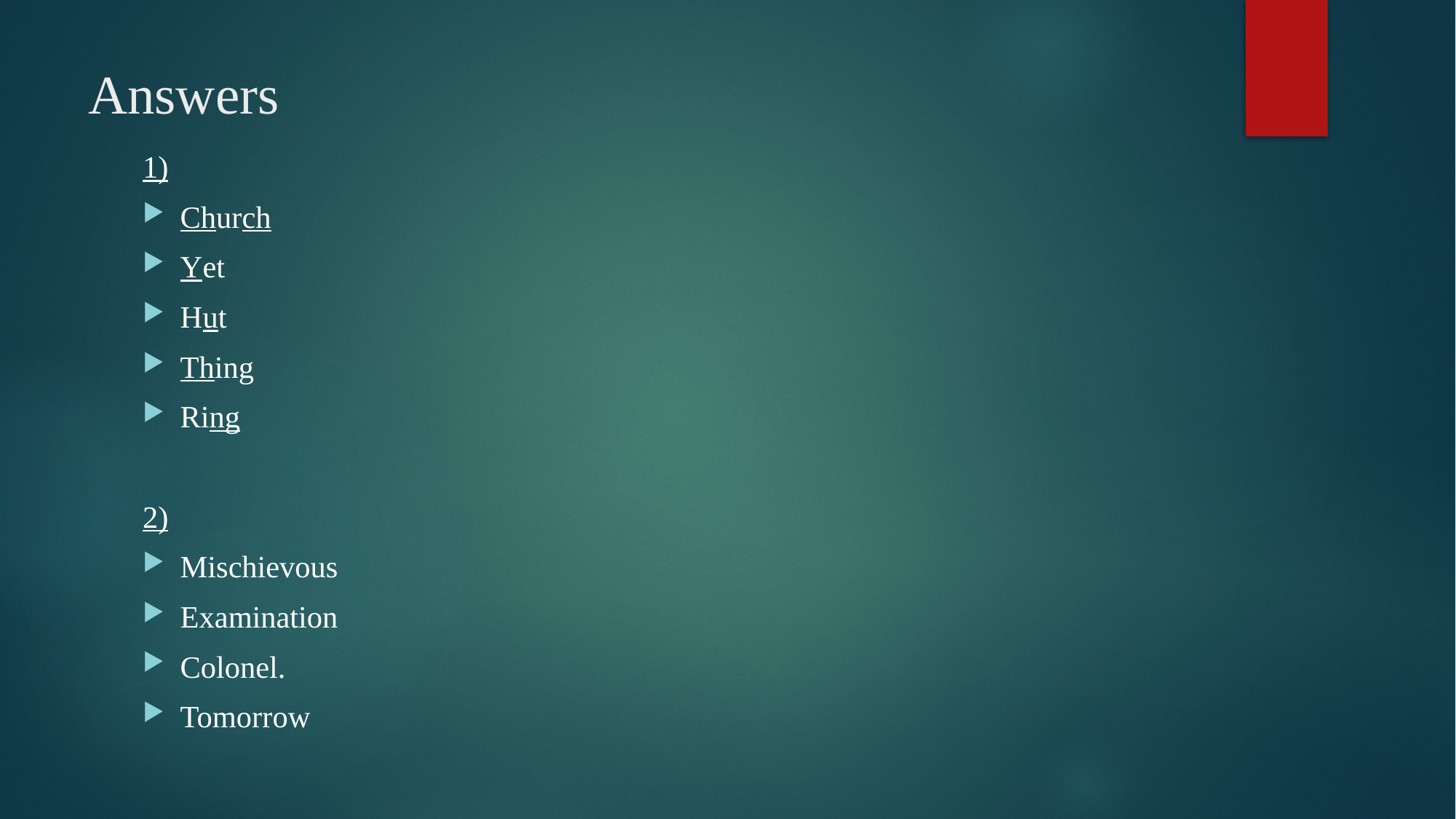

# Answers
1)
Church
Yet
Hut
Thing
Ring

2)
Mischievous
Examination
Colonel.
Tomorrow